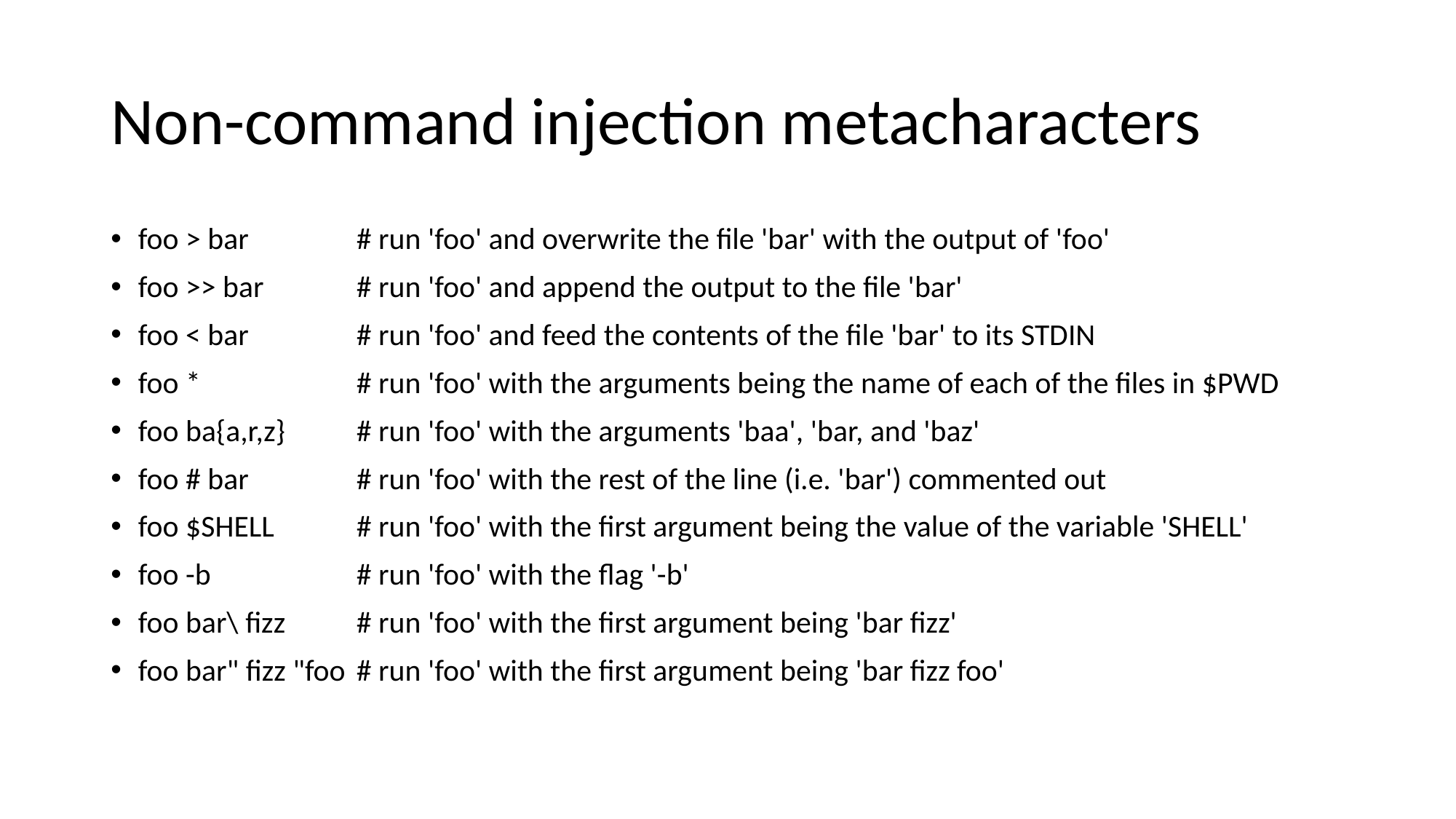

# Non-command injection metacharacters
foo > bar	# run 'foo' and overwrite the file 'bar' with the output of 'foo'
foo >> bar	# run 'foo' and append the output to the file 'bar'
foo < bar	# run 'foo' and feed the contents of the file 'bar' to its STDIN
foo *		# run 'foo' with the arguments being the name of each of the files in $PWD
foo ba{a,r,z}	# run 'foo' with the arguments 'baa', 'bar, and 'baz'
foo # bar	# run 'foo' with the rest of the line (i.e. 'bar') commented out
foo $SHELL	# run 'foo' with the first argument being the value of the variable 'SHELL'
foo -b		# run 'foo' with the flag '-b'
foo bar\ fizz	# run 'foo' with the first argument being 'bar fizz'
foo bar" fizz "foo	# run 'foo' with the first argument being 'bar fizz foo'